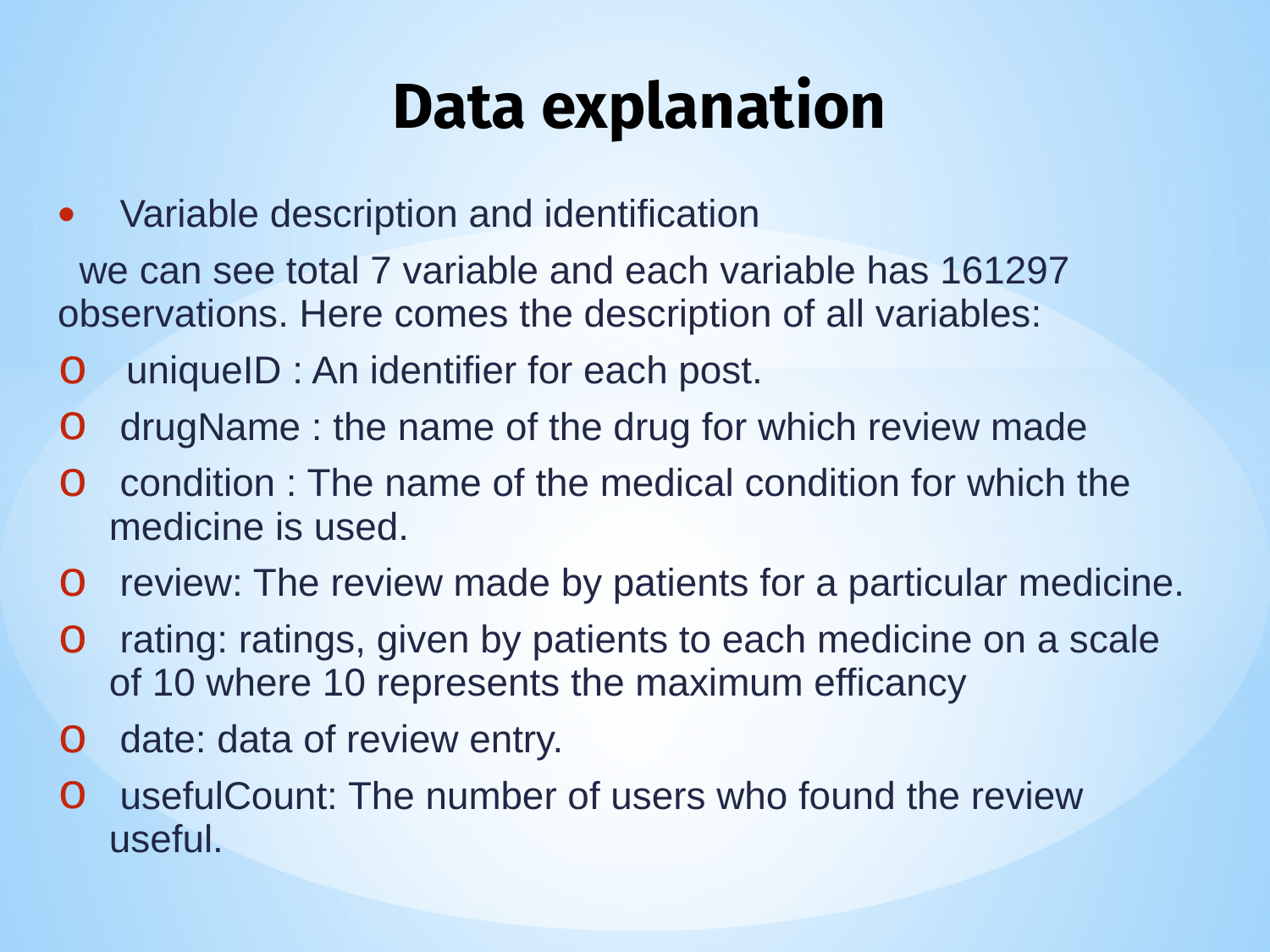

# Data explanation
 Variable description and identification
  we can see total 7 variable and each variable has 161297  observations. Here comes the description of all variables:
uniqueID : An identifier for each post.
 drugName : the name of the drug for which review made
 condition : The name of the medical condition for which the medicine is used.
 review: The review made by patients for a particular medicine.
 rating: ratings, given by patients to each medicine on a scale of 10 where 10 represents the maximum efficancy
 date: data of review entry.
 usefulCount: The number of users who found the review useful.